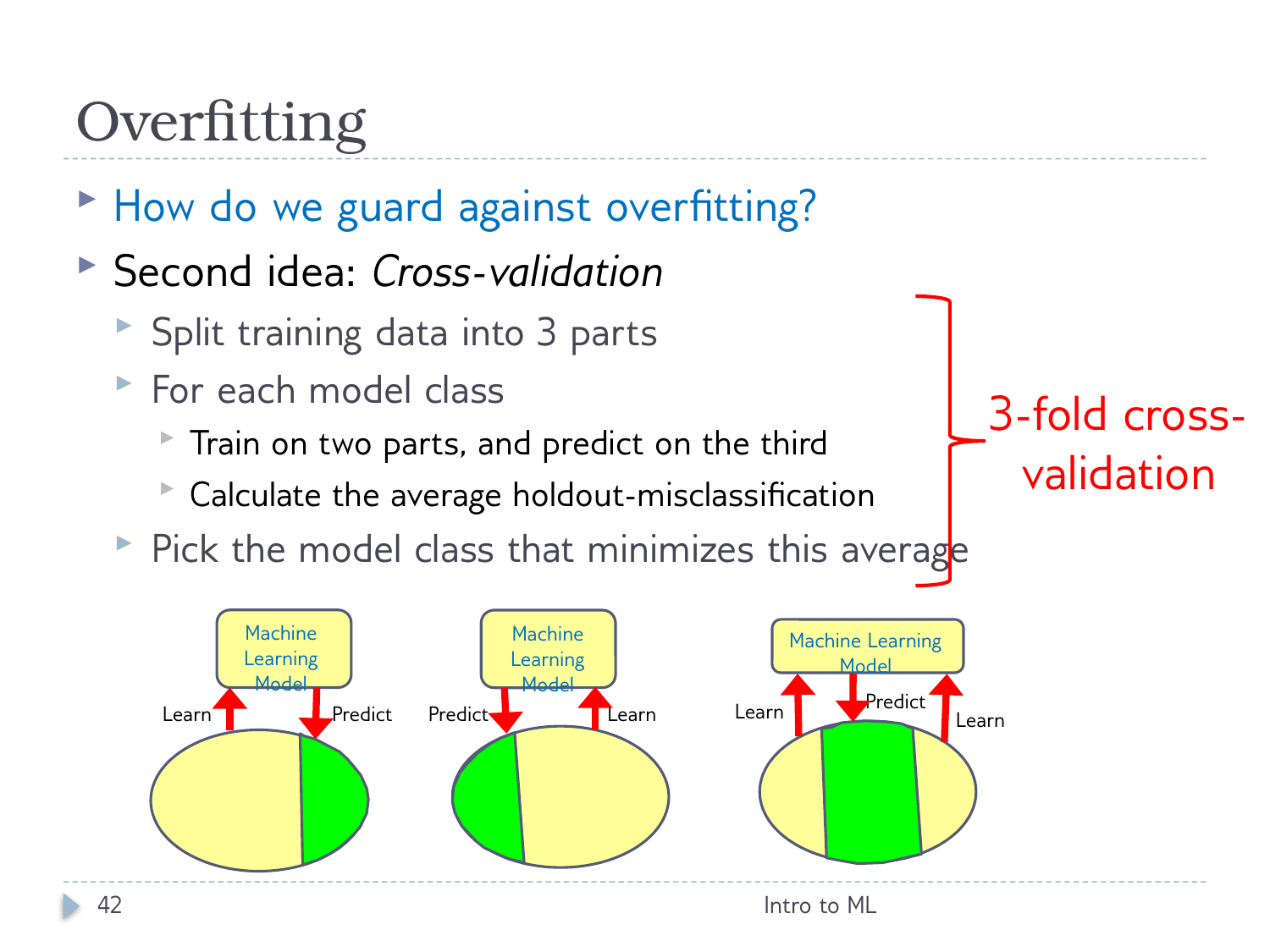

# Overfitting
How do we guard against overfitting?
Second idea: Cross-validation
Split training data into 3 parts
For each model class
Train on two parts, and predict on the third
Calculate the average holdout-misclassification
Pick the model class that minimizes this average

3-fold cross-validation

Machine Learning Model
Learn
Predict

Machine Learning Model
Predict
Learn

Machine Learning Model
Predict
Learn
Learn

42
Intro to ML